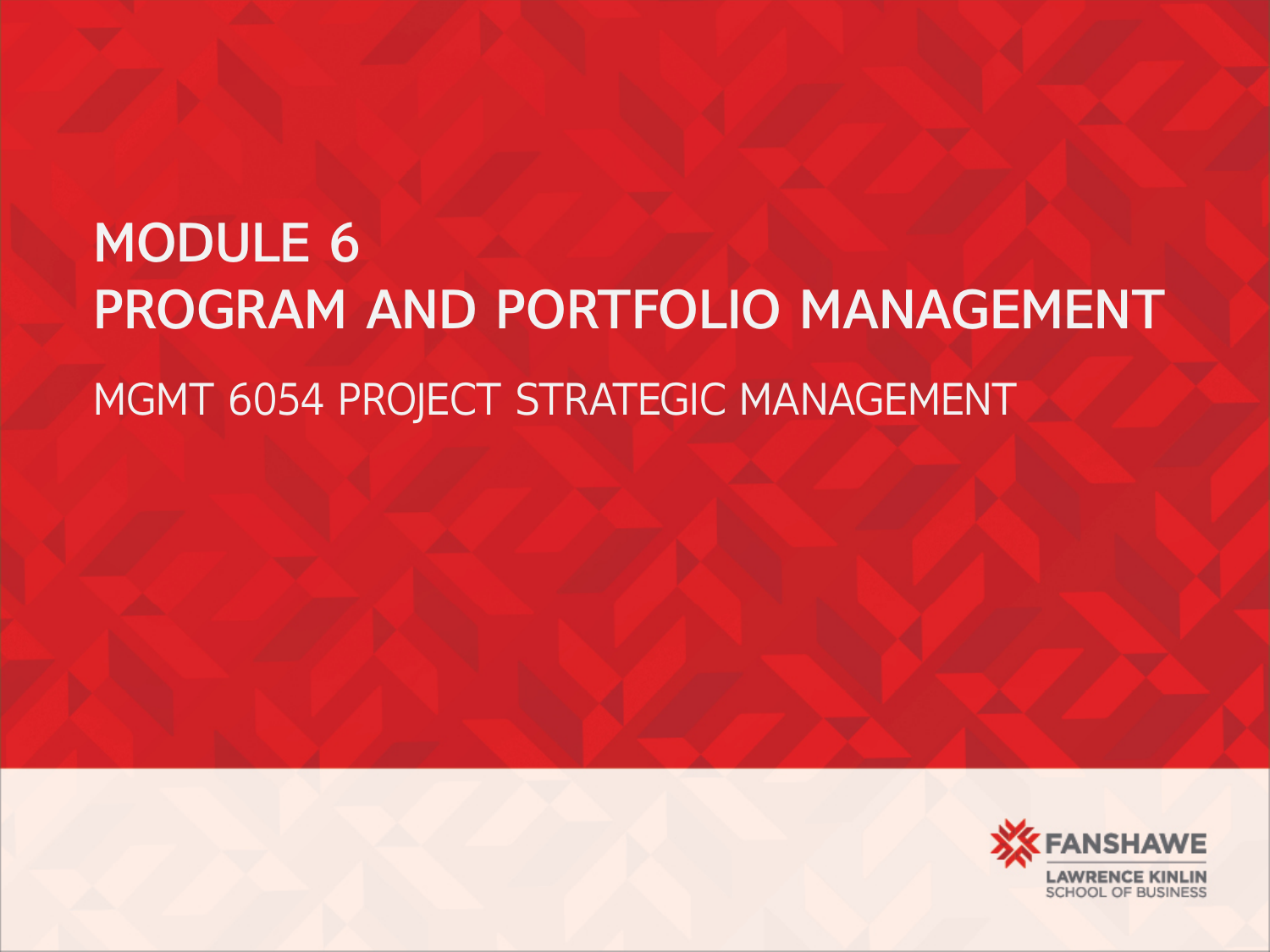

# Module 6 program and portfolio management
Mgmt 6054 project strategic management